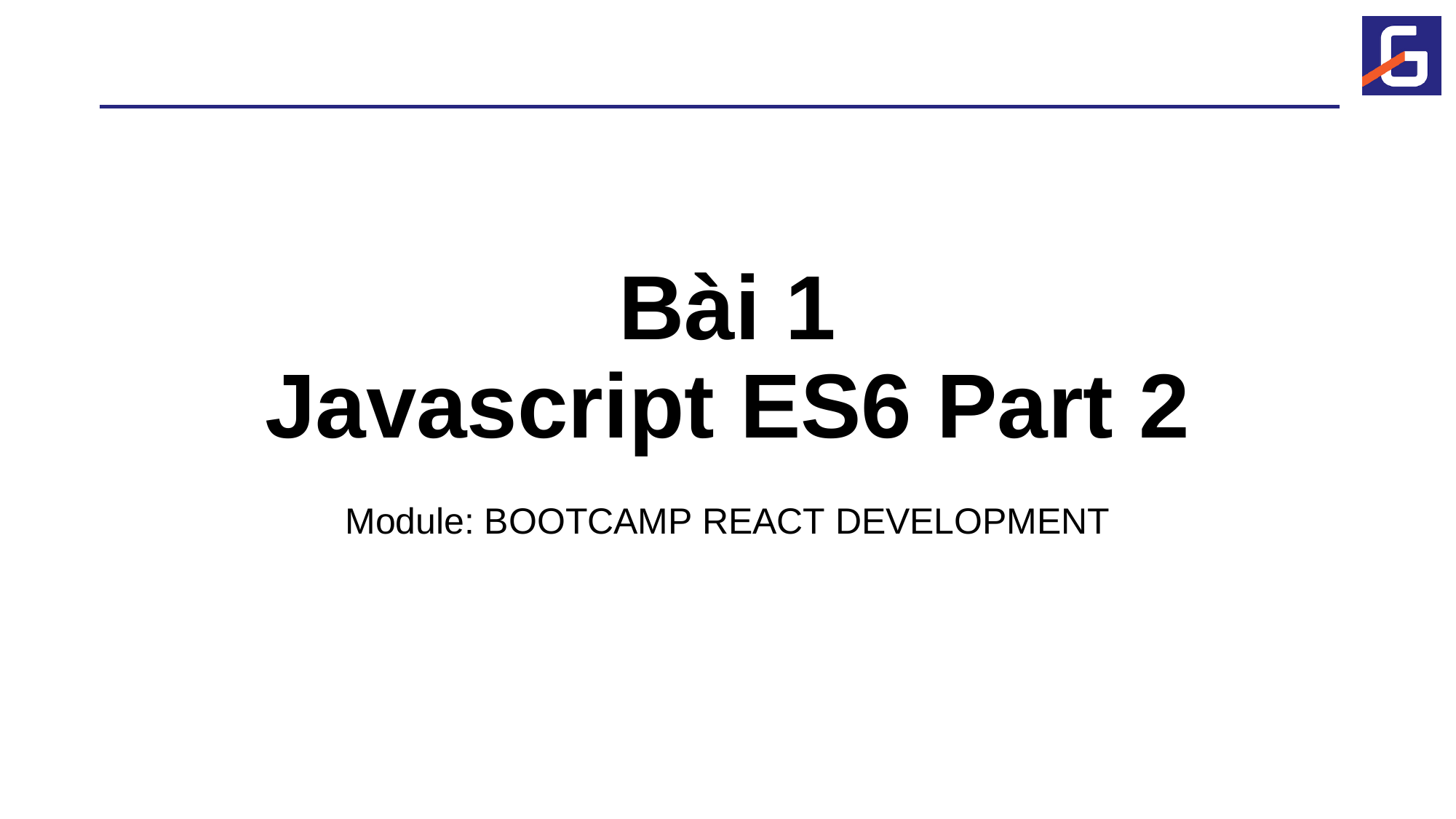

# Bài 1 Javascript ES6 Part 2
Module: BOOTCAMP REACT DEVELOPMENT